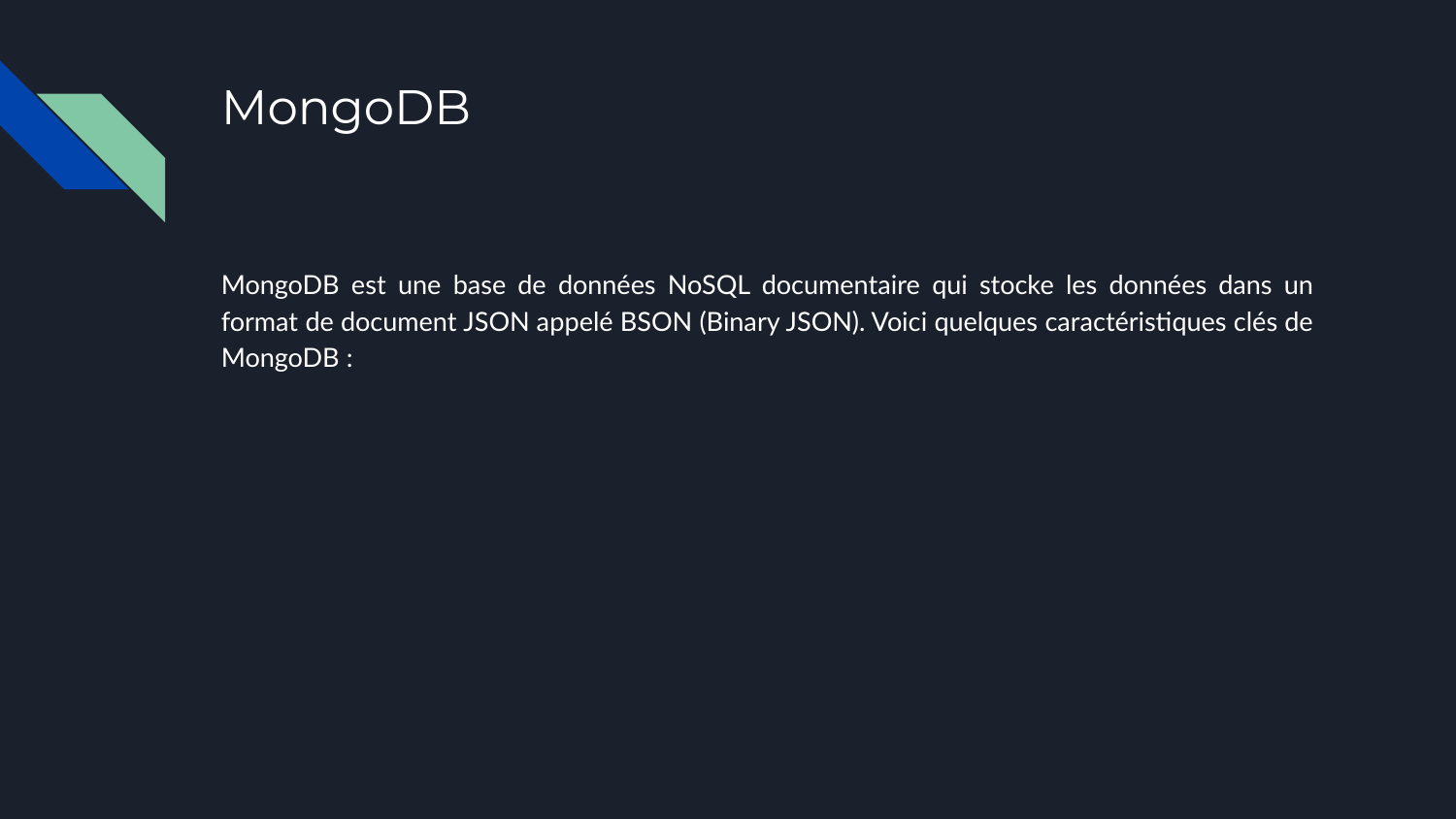

# MongoDB
MongoDB est une base de données NoSQL documentaire qui stocke les données dans un format de document JSON appelé BSON (Binary JSON). Voici quelques caractéristiques clés de MongoDB :